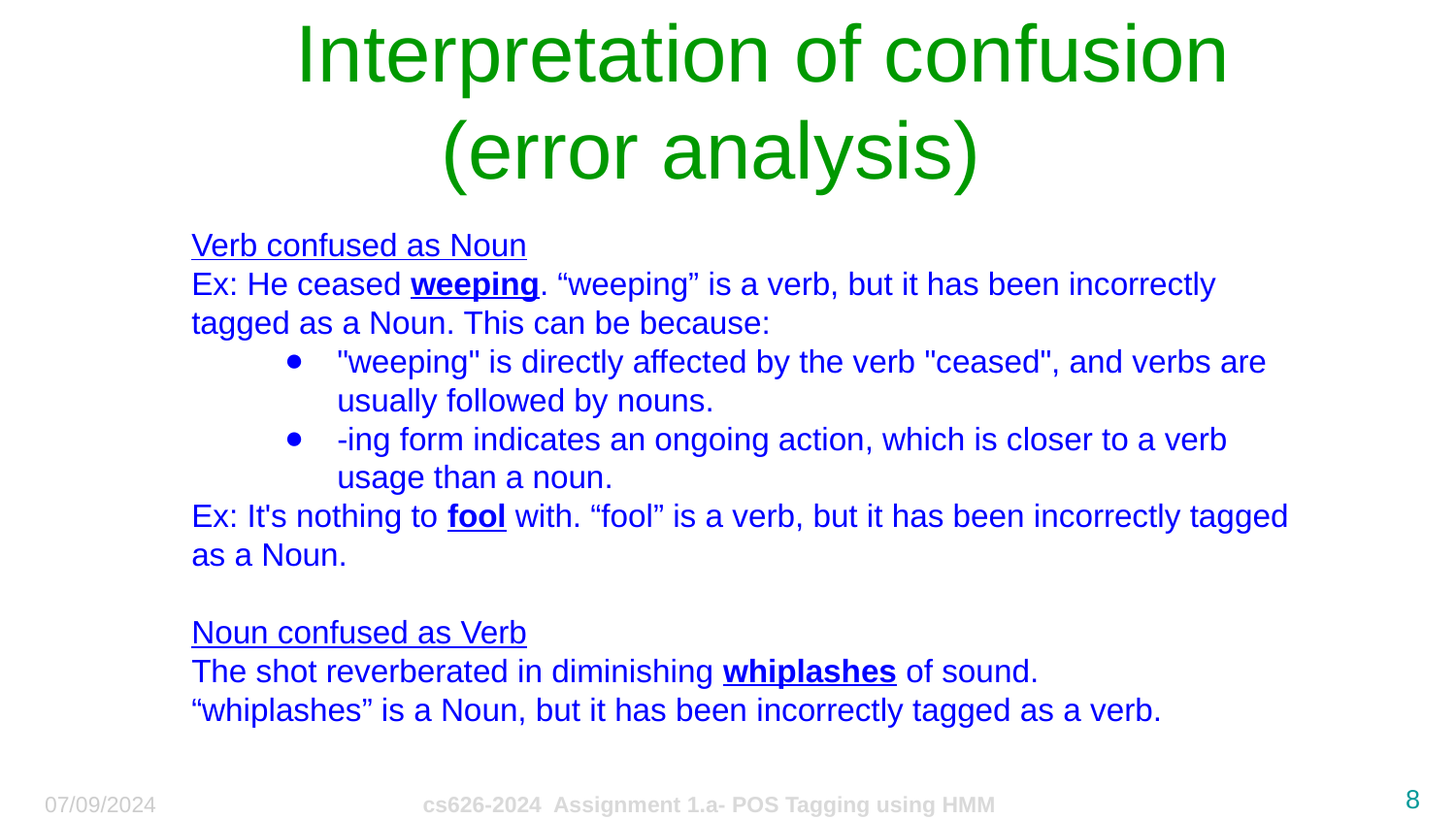

# Interpretation of confusion
(error analysis)

Verb confused as Noun
Ex: He ceased weeping. “weeping” is a verb, but it has been incorrectly tagged as a Noun. This can be because:
"weeping" is directly affected by the verb "ceased", and verbs are usually followed by nouns.
-ing form indicates an ongoing action, which is closer to a verb usage than a noun.
Ex: It's nothing to fool with. “fool” is a verb, but it has been incorrectly tagged as a Noun.

Noun confused as Verb
The shot reverberated in diminishing whiplashes of sound.
“whiplashes” is a Noun, but it has been incorrectly tagged as a verb.

8
07/09/2024
cs626-2024  Assignment 1.a- POS Tagging using HMM